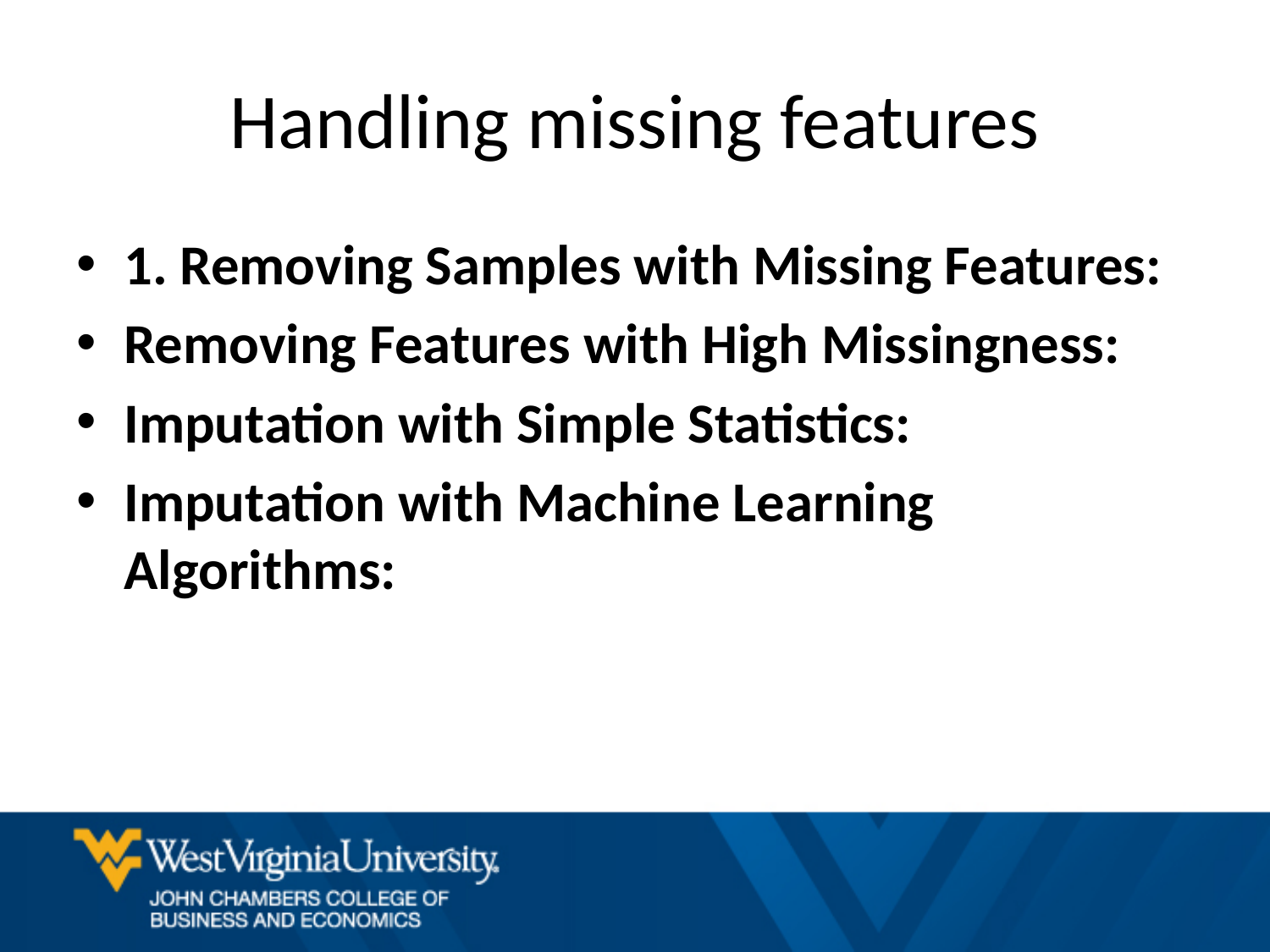

# Handling missing features
1. Removing Samples with Missing Features:
Removing Features with High Missingness:
Imputation with Simple Statistics:
Imputation with Machine Learning Algorithms: